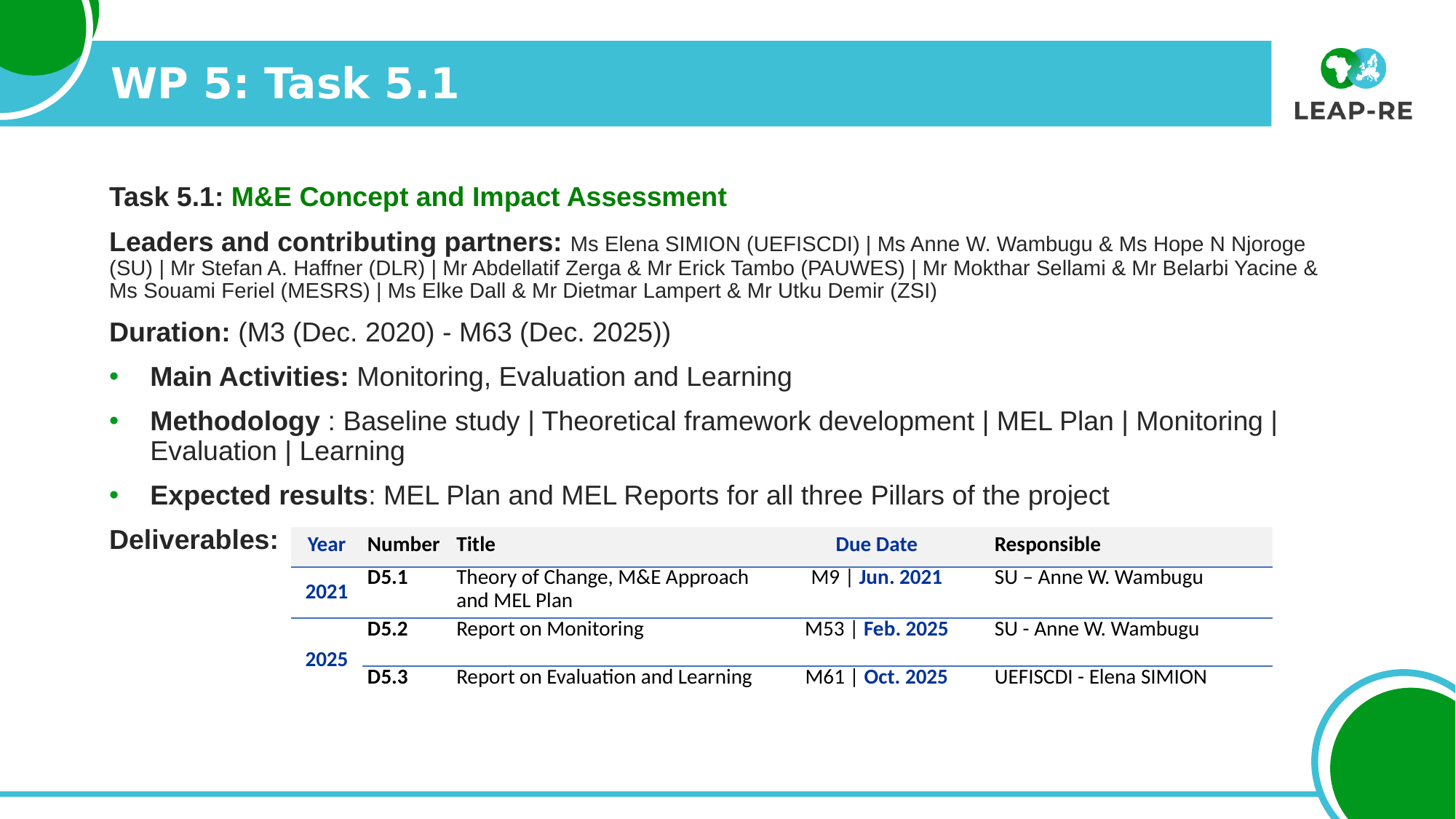

# WP 5: Task 5.1
Task 5.1: M&E Concept and Impact Assessment
Leaders and contributing partners: Ms Elena SIMION (UEFISCDI) | Ms Anne W. Wambugu & Ms Hope N Njoroge (SU) | Mr Stefan A. Haffner (DLR) | Mr Abdellatif Zerga & Mr Erick Tambo (PAUWES) | Mr Mokthar Sellami & Mr Belarbi Yacine & Ms Souami Feriel (MESRS) | Ms Elke Dall & Mr Dietmar Lampert & Mr Utku Demir (ZSI)
Duration: (M3 (Dec. 2020) - M63 (Dec. 2025))
Main Activities: Monitoring, Evaluation and Learning
Methodology : Baseline study | Theoretical framework development | MEL Plan | Monitoring | Evaluation | Learning
Expected results: MEL Plan and MEL Reports for all three Pillars of the project
Deliverables:

| Year | Number | Title | Due Date | Responsible |
| --- | --- | --- | --- | --- |
| 2021 | D5.1 | Theory of Change, M&E Approach and MEL Plan | M9 | Jun. 2021 | SU – Anne W. Wambugu |
| 2025 | D5.2 | Report on Monitoring | M53 | Feb. 2025 | SU - Anne W. Wambugu |
|  | D5.3 | Report on Evaluation and Learning | M61 | Oct. 2025 | UEFISCDI - Elena SIMION |